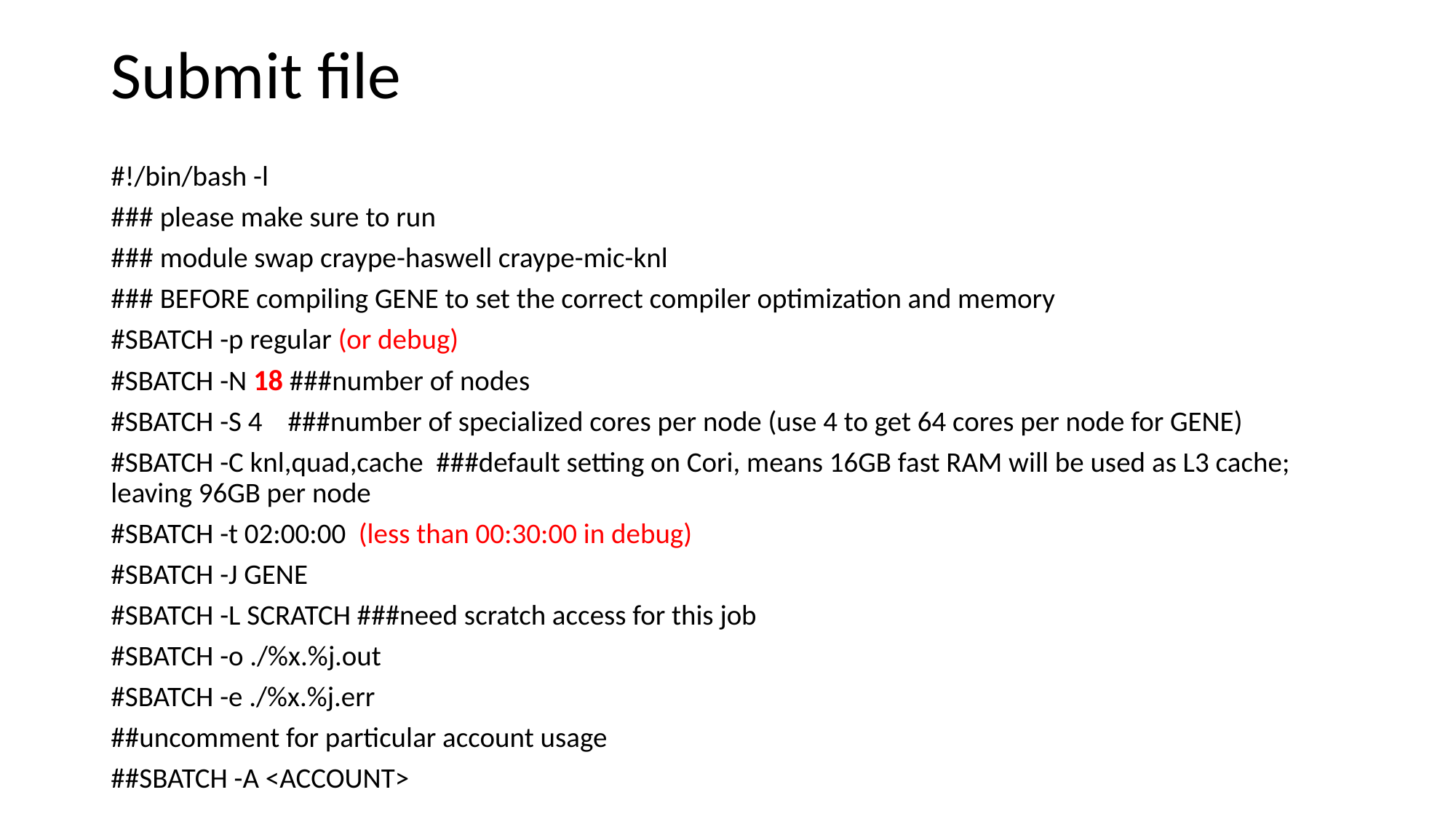

# Submit file
#!/bin/bash -l
### please make sure to run
### module swap craype-haswell craype-mic-knl
### BEFORE compiling GENE to set the correct compiler optimization and memory
#SBATCH -p regular (or debug)
#SBATCH -N 18 ###number of nodes
#SBATCH -S 4    ###number of specialized cores per node (use 4 to get 64 cores per node for GENE)
#SBATCH -C knl,quad,cache  ###default setting on Cori, means 16GB fast RAM will be used as L3 cache; leaving 96GB per node
#SBATCH -t 02:00:00  (less than 00:30:00 in debug)
#SBATCH -J GENE
#SBATCH -L SCRATCH ###need scratch access for this job
#SBATCH -o ./%x.%j.out
#SBATCH -e ./%x.%j.err
##uncomment for particular account usage
##SBATCH -A <ACCOUNT>